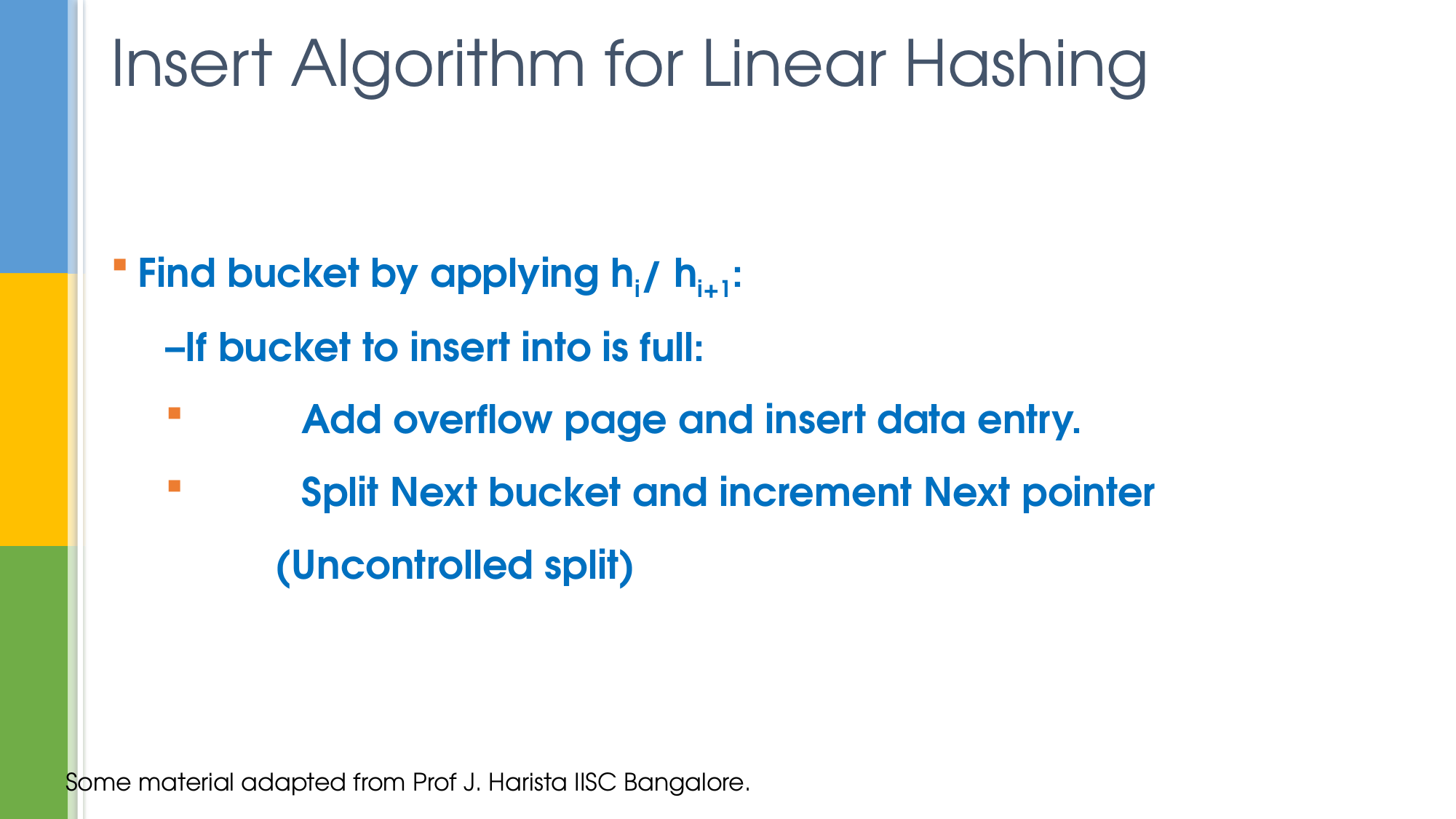

# Insert Algorithm for Linear Hashing
Find bucket by applying hi/ hi+1:
–If bucket to insert into is full:
	Add overflow page and insert data entry.
	Split Next bucket and increment Next pointer
	(Uncontrolled split)

Some material adapted from Prof J. Harista IISC Bangalore.